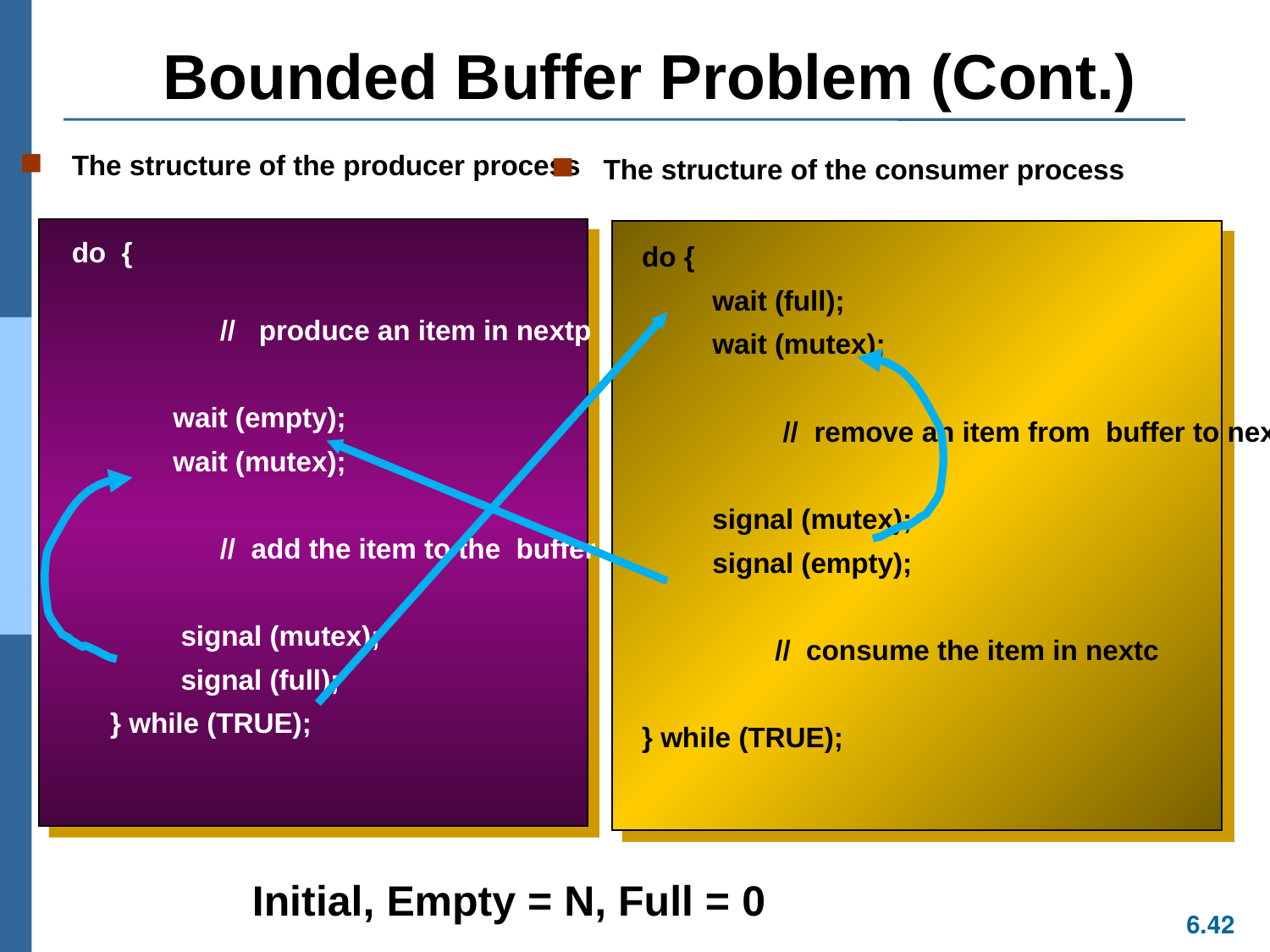

# Bounded Buffer Problem (Cont.)
The structure of the producer process

	do  {
                         //   produce an item in nextp

                   wait (empty);
                   wait (mutex);

                         //  add the item to the  buffer

                    signal (mutex);
                    signal (full);
           } while (TRUE);
The structure of the consumer process

           do {
                    wait (full);
                    wait (mutex);

                             //  remove an item from  buffer to nextc

                    signal (mutex);
                    signal (empty);

                            //  consume the item in nextc

           } while (TRUE);

Initial, Empty = N, Full = 0